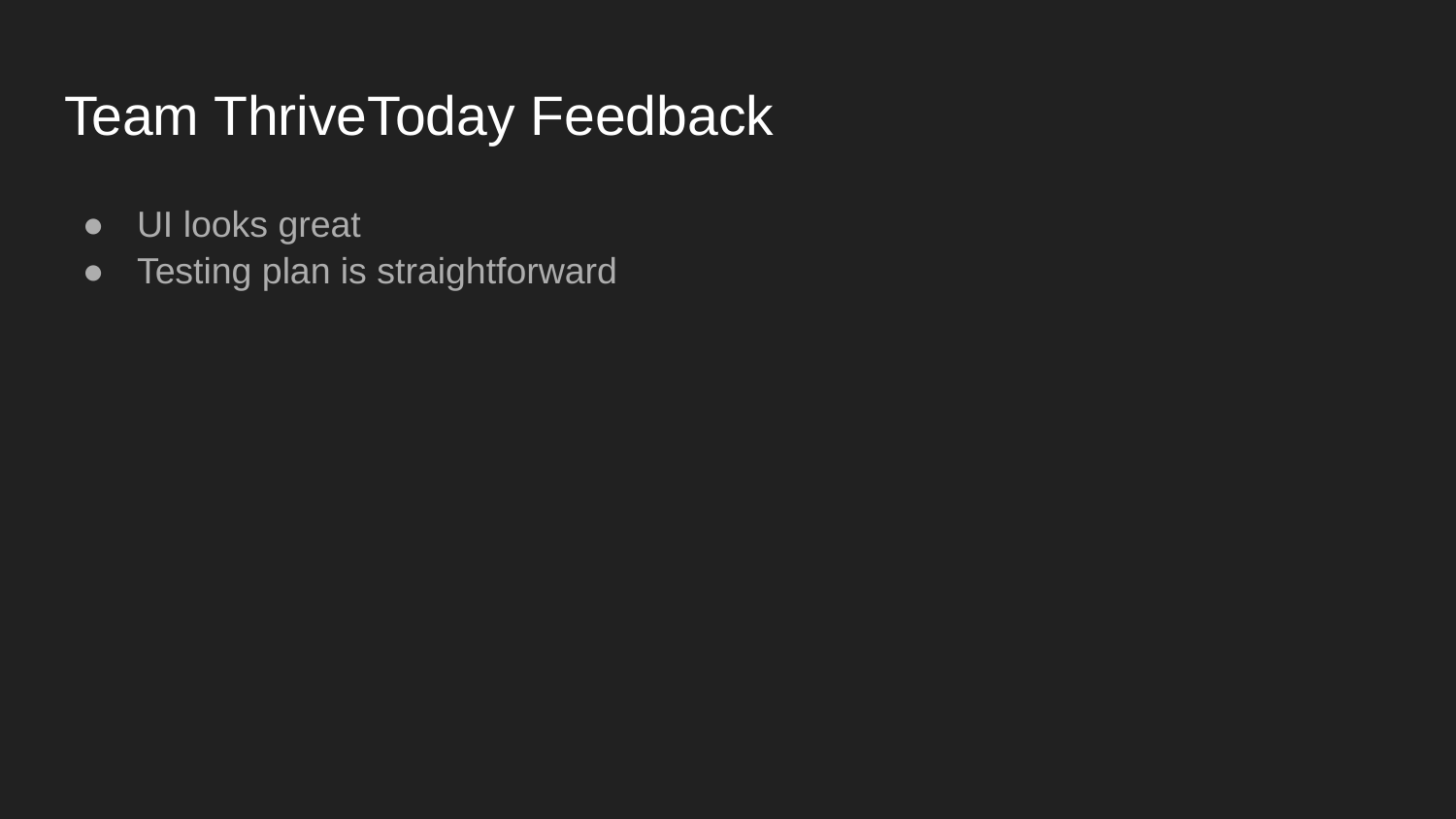

# Team ThriveToday Feedback
UI looks great
Testing plan is straightforward